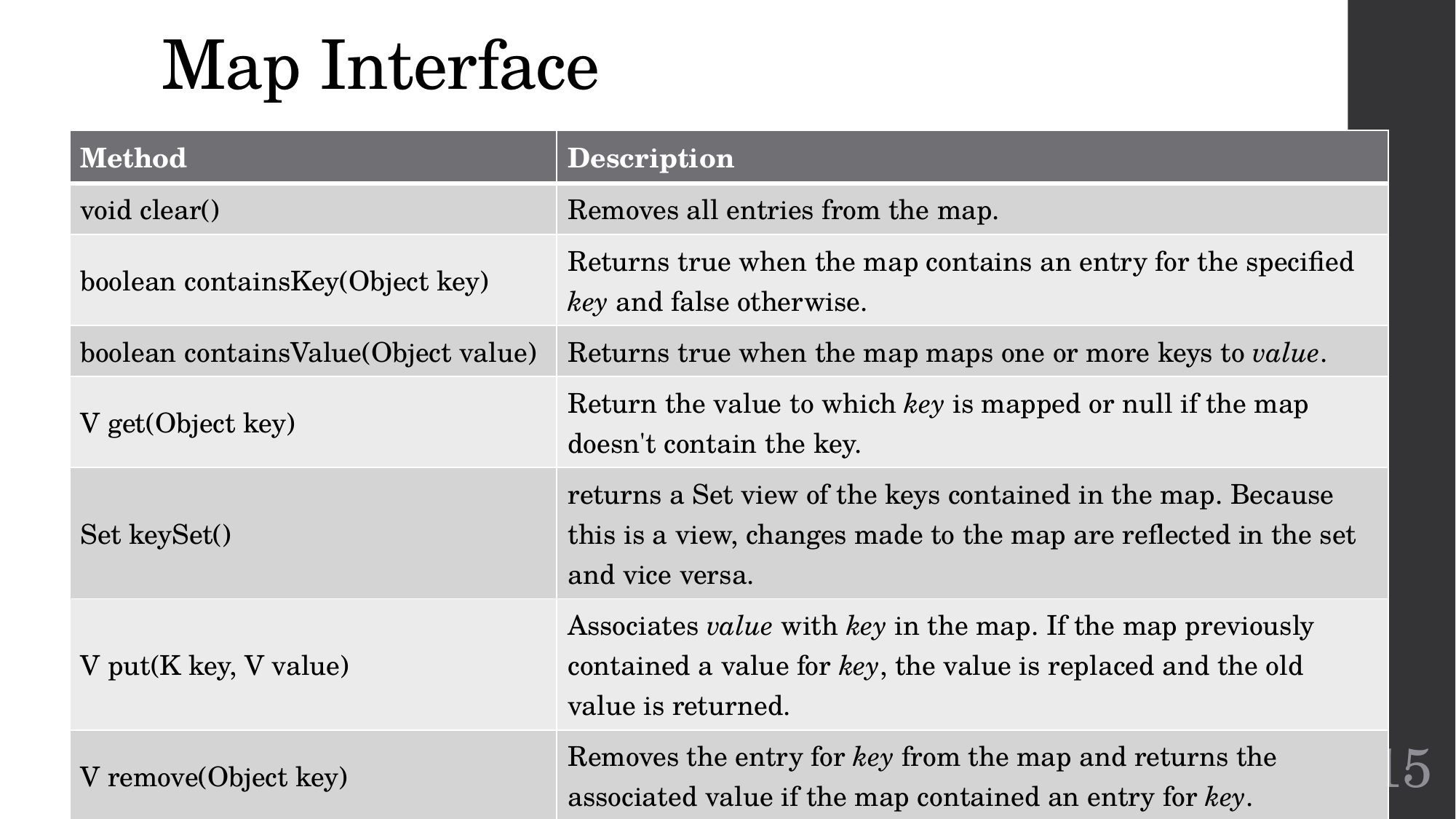

# Map Interface
| Method | Description |
| --- | --- |
| void clear() | Removes all entries from the map. |
| boolean containsKey(Object key) | Returns true when the map contains an entry for the specified key and false otherwise. |
| boolean containsValue(Object value) | Returns true when the map maps one or more keys to value. |
| V get(Object key) | Return the value to which key is mapped or null if the map doesn't contain the key. |
| Set keySet() | returns a Set view of the keys contained in the map. Because this is a view, changes made to the map are reflected in the set and vice versa. |
| V put(K key, V value) | Associates value with key in the map. If the map previously contained a value for key, the value is replaced and the old value is returned. |
| V remove(Object key) | Removes the entry for key from the map and returns the associated value if the map contained an entry for key. |
| int size() | Returns the number of entries in the map. |
| Collection values() | Returns a Collection view of the values contained in the map. |
15